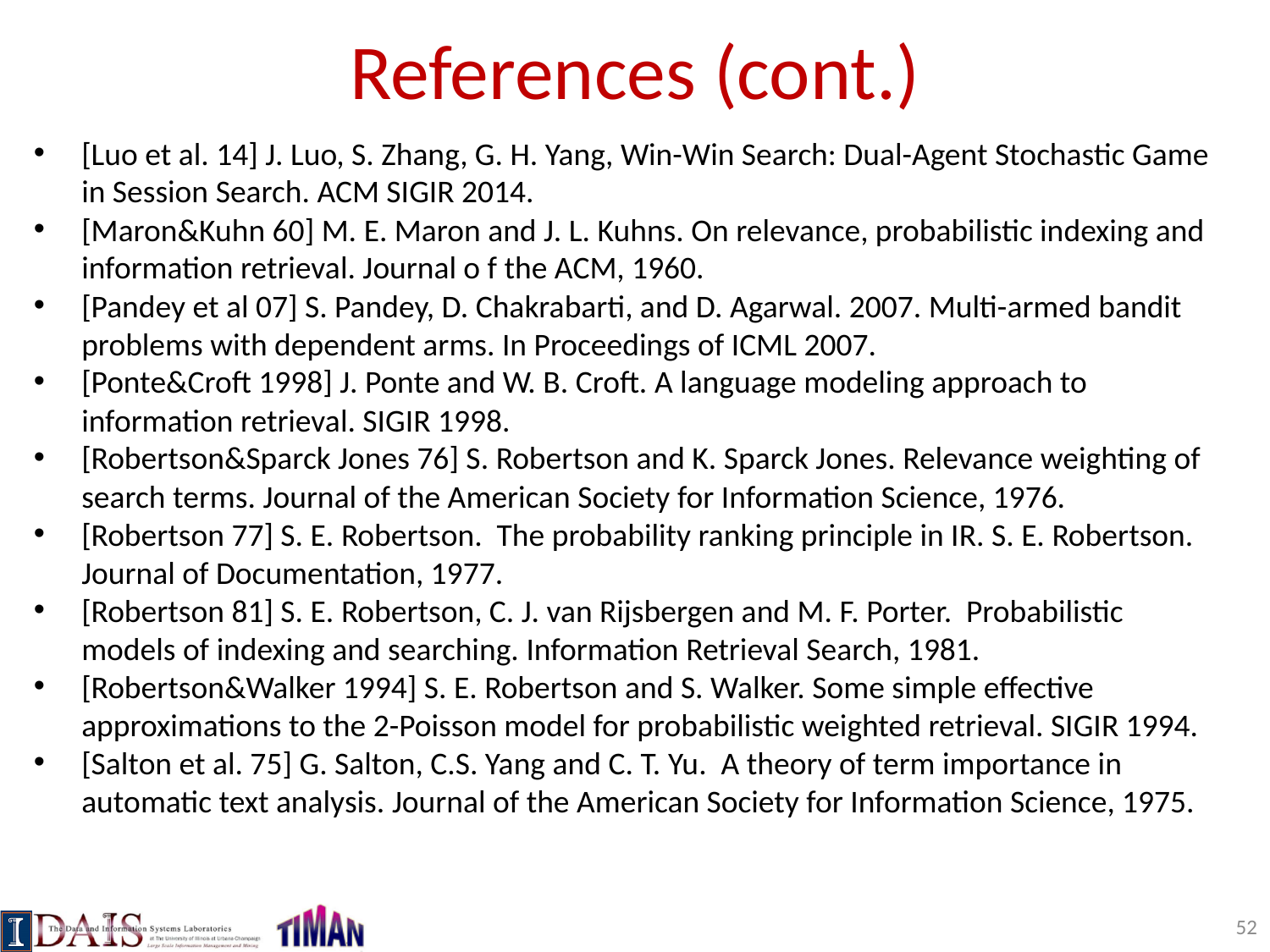

# References (cont.)
[Luo et al. 14] J. Luo, S. Zhang, G. H. Yang, Win-Win Search: Dual-Agent Stochastic Game in Session Search. ACM SIGIR 2014.
[Maron&Kuhn 60] M. E. Maron and J. L. Kuhns. On relevance, probabilistic indexing and information retrieval. Journal o f the ACM, 1960.
[Pandey et al 07] S. Pandey, D. Chakrabarti, and D. Agarwal. 2007. Multi-armed bandit problems with dependent arms. In Proceedings of ICML 2007.
[Ponte&Croft 1998] J. Ponte and W. B. Croft. A language modeling approach to information retrieval. SIGIR 1998.
[Robertson&Sparck Jones 76] S. Robertson and K. Sparck Jones. Relevance weighting of search terms. Journal of the American Society for Information Science, 1976.
[Robertson 77] S. E. Robertson.  The probability ranking principle in IR. S. E. Robertson. Journal of Documentation, 1977.
[Robertson 81] S. E. Robertson, C. J. van Rijsbergen and M. F. Porter.  Probabilistic models of indexing and searching. Information Retrieval Search, 1981.
[Robertson&Walker 1994] S. E. Robertson and S. Walker. Some simple effective approximations to the 2-Poisson model for probabilistic weighted retrieval. SIGIR 1994.
[Salton et al. 75] G. Salton, C.S. Yang and C. T. Yu.  A theory of term importance in automatic text analysis. Journal of the American Society for Information Science, 1975.

52